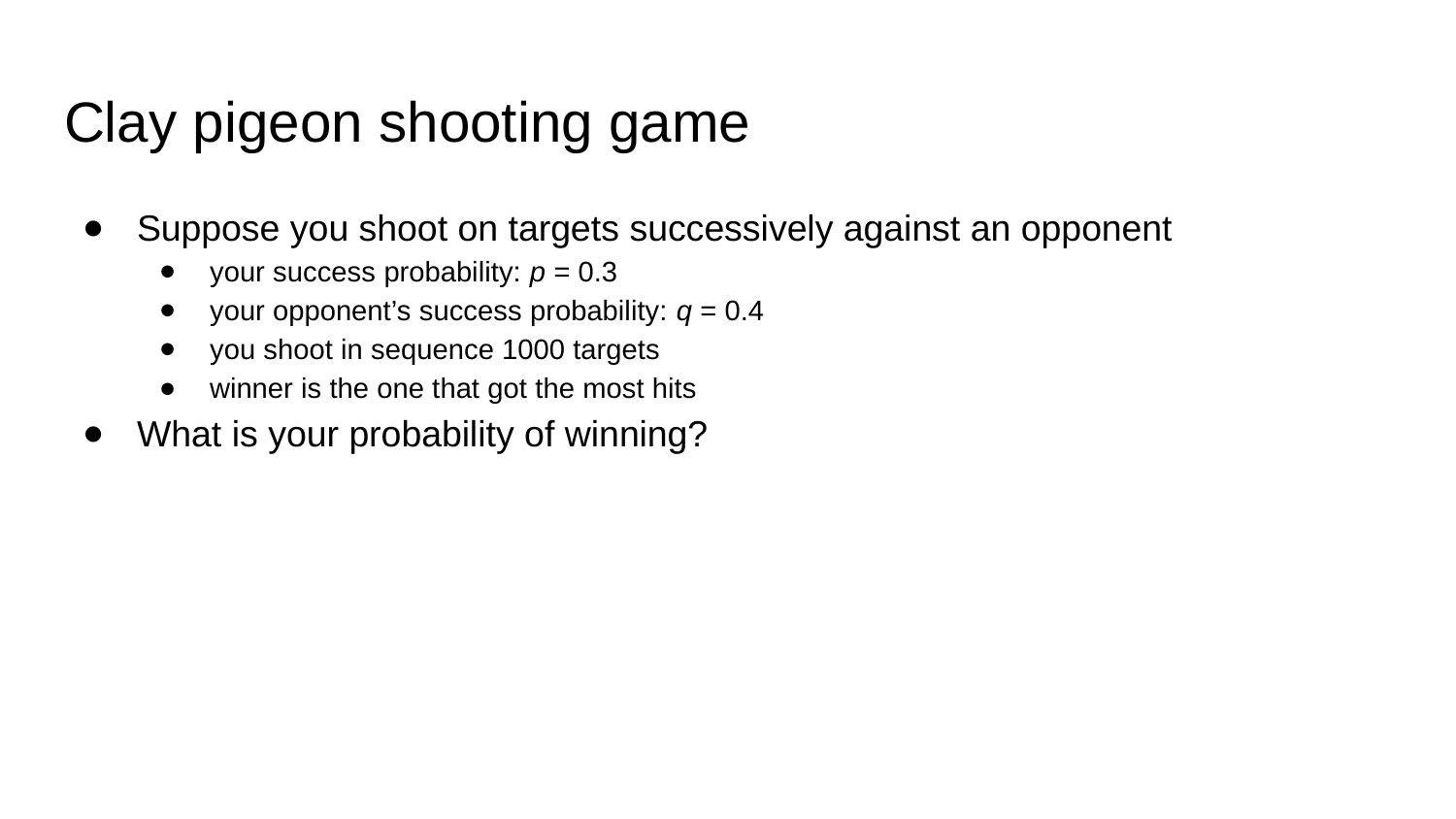

# Clay pigeon shooting game
Suppose you shoot on targets successively against an opponent
your success probability: p = 0.3
your opponent’s success probability: q = 0.4
you shoot in sequence 1000 targets
winner is the one that got the most hits
What is your probability of winning?